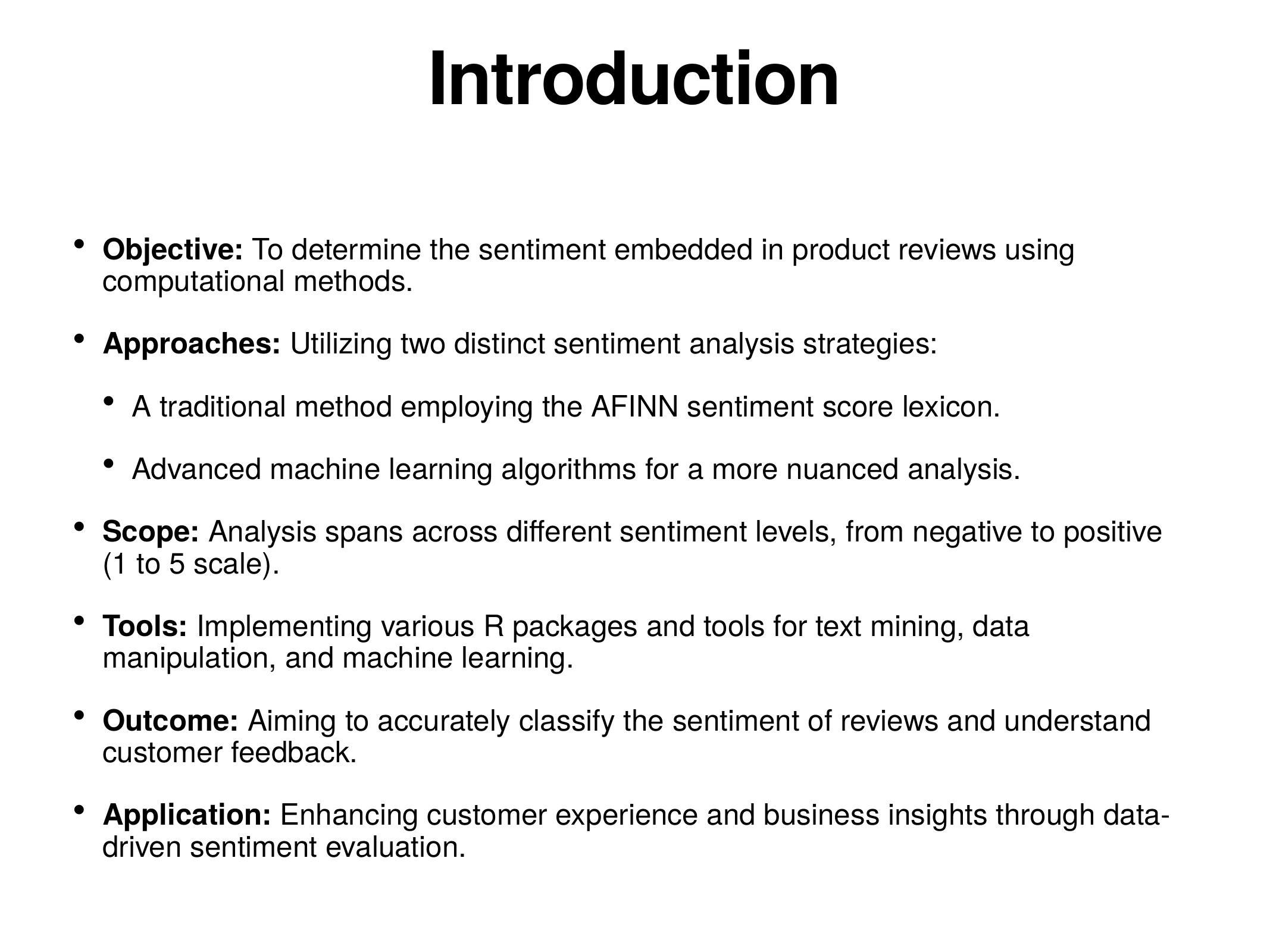

# Introduction
Objective: To determine the sentiment embedded in product reviews using computational methods.
Approaches: Utilizing two distinct sentiment analysis strategies:
A traditional method employing the AFINN sentiment score lexicon.
Advanced machine learning algorithms for a more nuanced analysis.
Scope: Analysis spans across different sentiment levels, from negative to positive (1 to 5 scale).
Tools: Implementing various R packages and tools for text mining, data manipulation, and machine learning.
Outcome: Aiming to accurately classify the sentiment of reviews and understand customer feedback.
Application: Enhancing customer experience and business insights through data-driven sentiment evaluation.